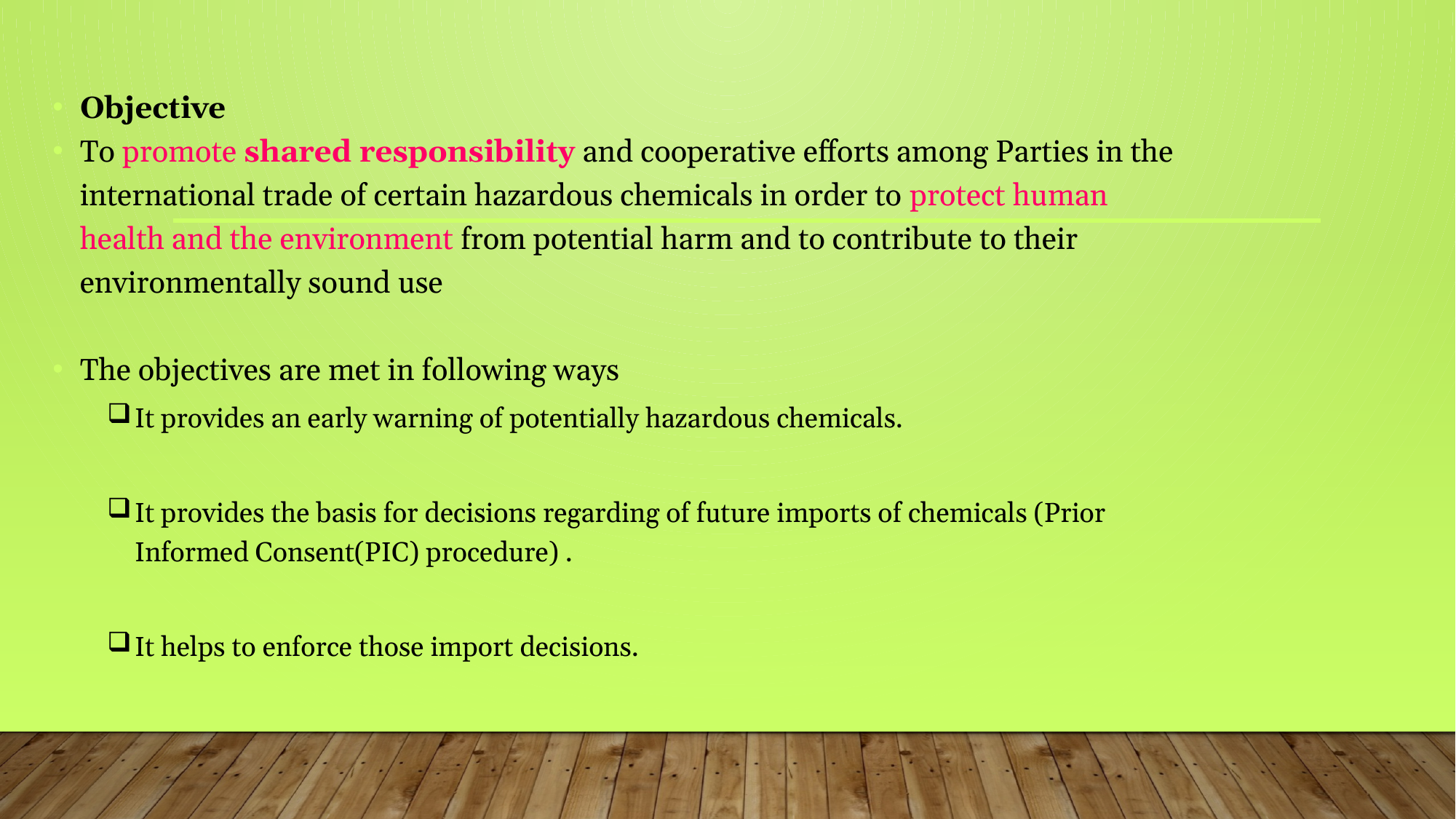

Objective
To promote shared responsibility and cooperative efforts among Parties in the international trade of certain hazardous chemicals in order to protect human health and the environment from potential harm and to contribute to their environmentally sound use

The objectives are met in following ways
It provides an early warning of potentially hazardous chemicals.

It provides the basis for decisions regarding of future imports of chemicals (Prior Informed Consent(PIC) procedure) .

It helps to enforce those import decisions.